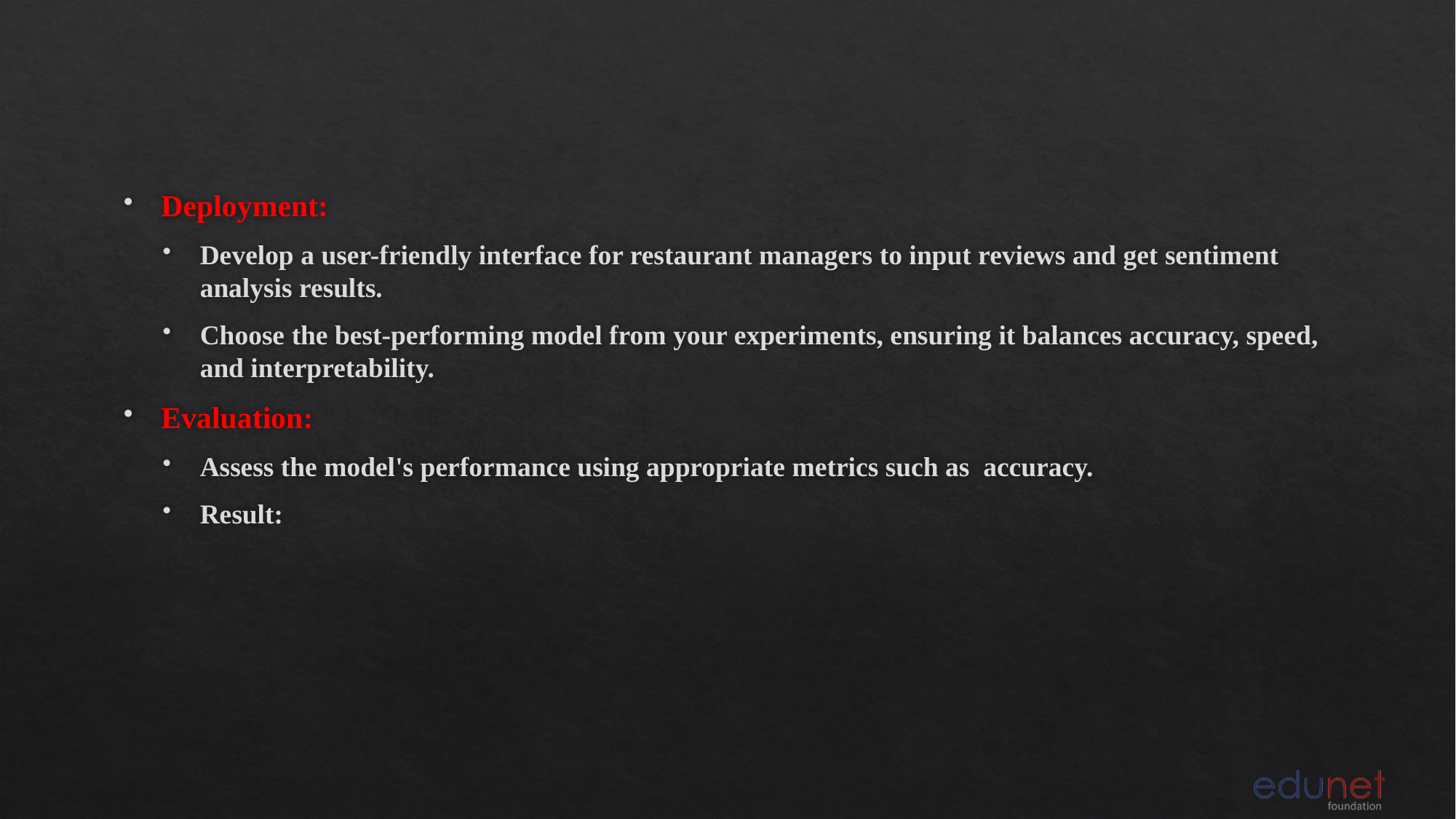

#
Deployment:
Develop a user-friendly interface for restaurant managers to input reviews and get sentiment analysis results.
Choose the best-performing model from your experiments, ensuring it balances accuracy, speed, and interpretability.
Evaluation:
Assess the model's performance using appropriate metrics such as  accuracy.
Result: